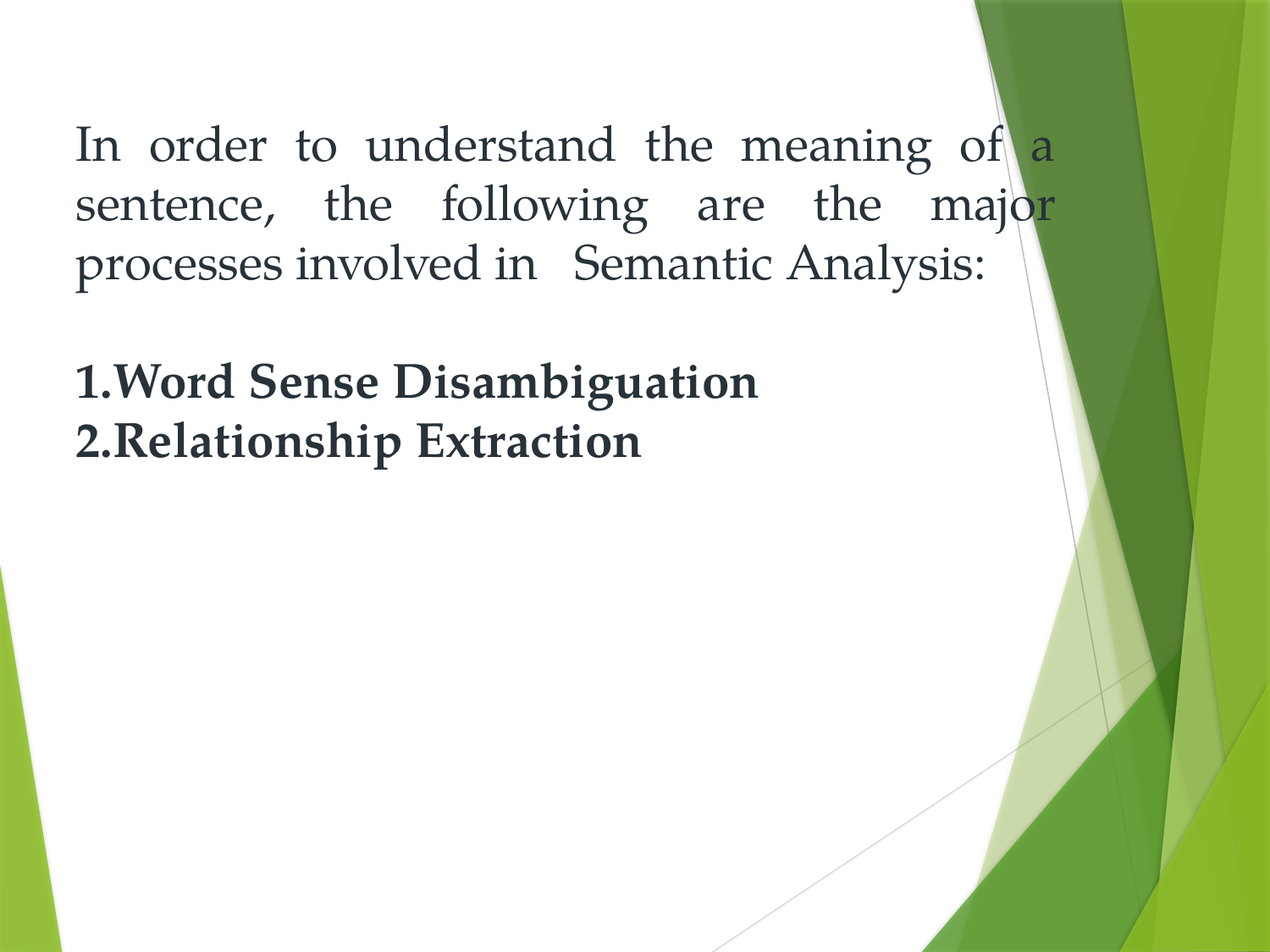

In order to understand the meaning of a sentence, the following are the major processes involved in   Semantic Analysis:

Word Sense Disambiguation
Relationship Extraction